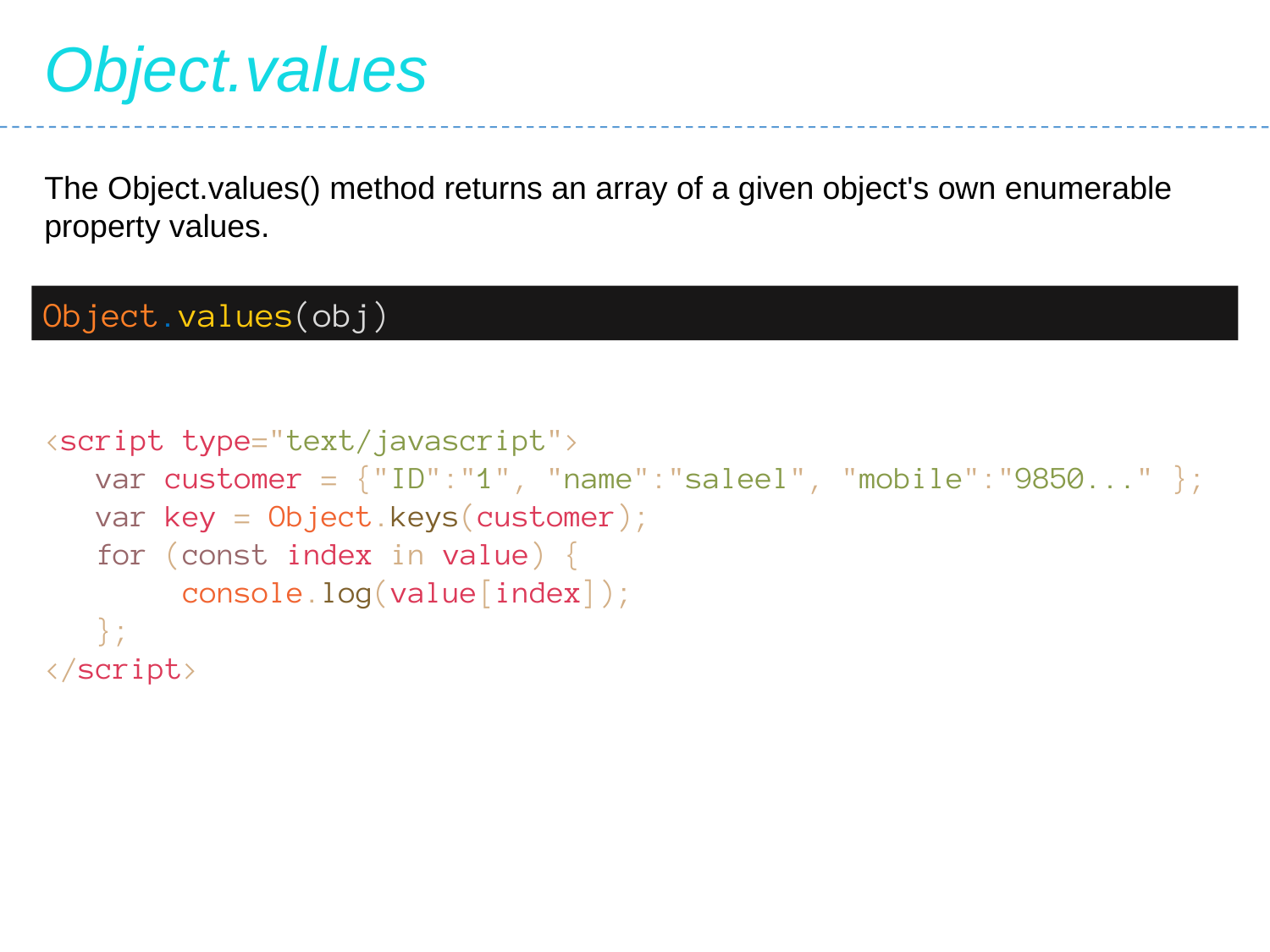

Object.values
The Object.values() method returns an array of a given object's own enumerable property values.
Object.values(obj)
<script type="text/javascript">
   var customer = {"ID":"1", "name":"saleel", "mobile":"9850..." };
   var key = Object.keys(customer);
   for (const index in value) {
        console.log(value[index]);
   };
</script>